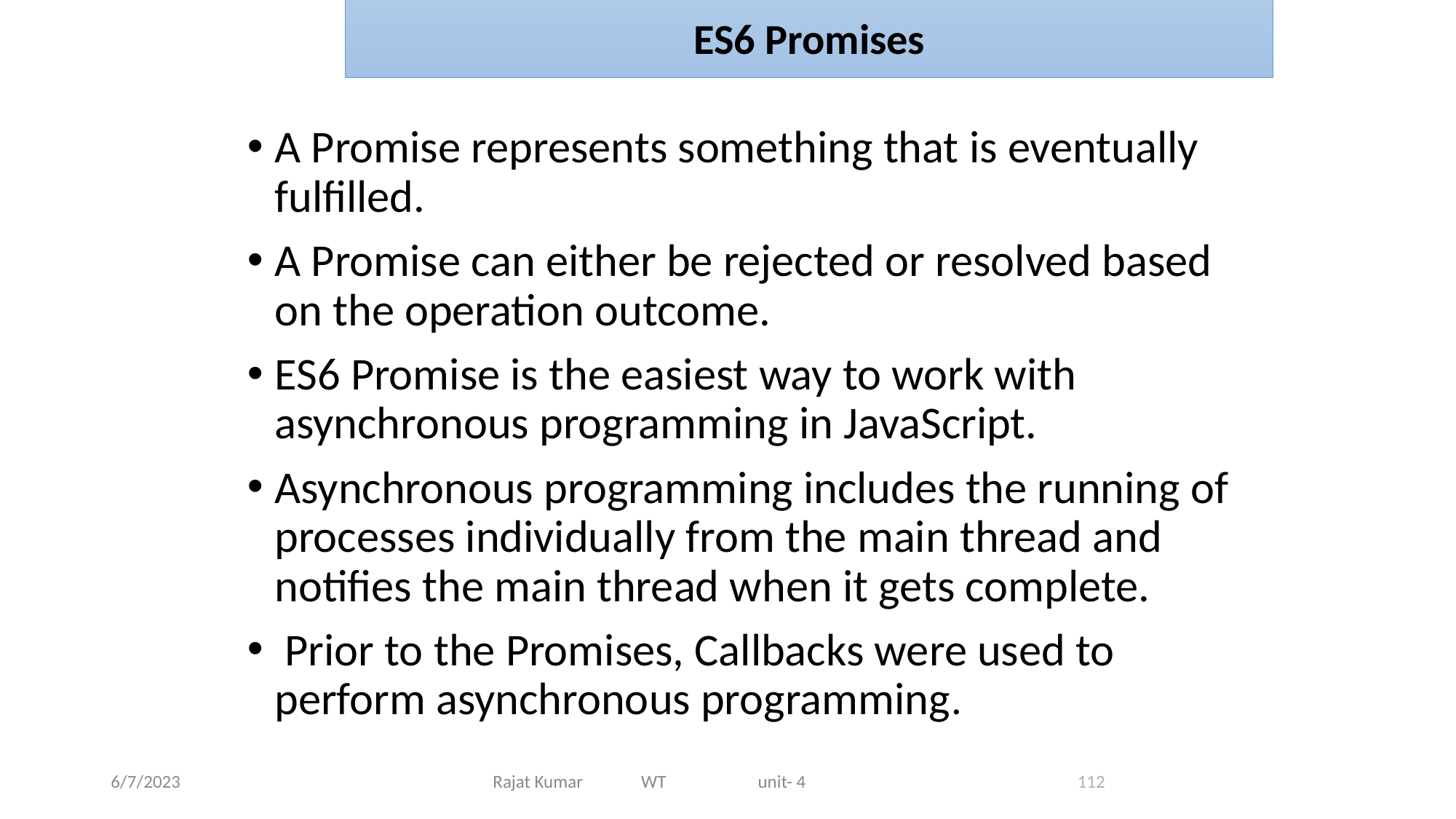

ES6 Promises
A Promise represents something that is eventually fulfilled.
A Promise can either be rejected or resolved based on the operation outcome.
ES6 Promise is the easiest way to work with asynchronous programming in JavaScript.
Asynchronous programming includes the running of processes individually from the main thread and notifies the main thread when it gets complete.
 Prior to the Promises, Callbacks were used to perform asynchronous programming.
6/7/2023
Rajat Kumar              WT                      unit- 4
112